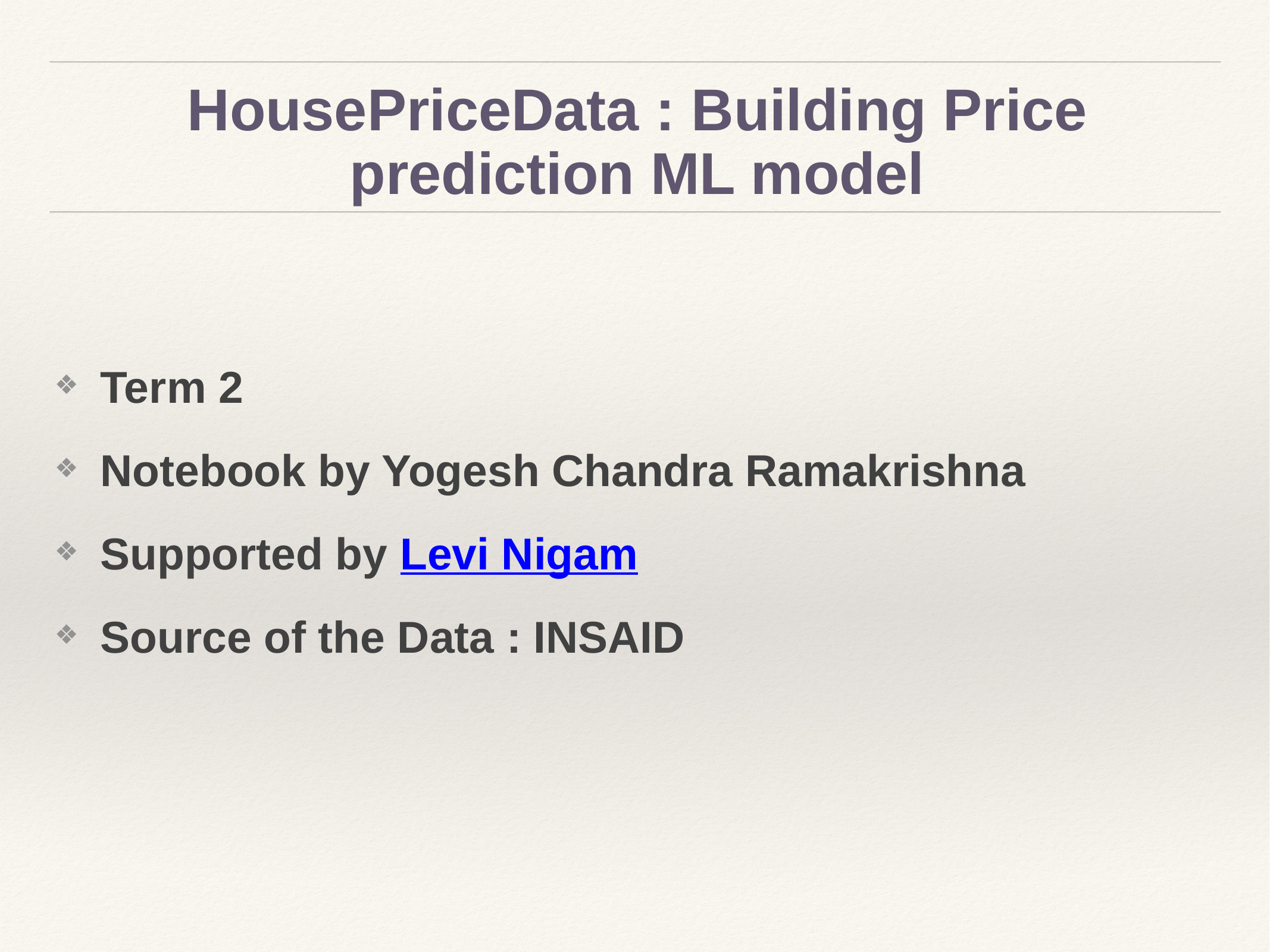

# HousePriceData : Building Price prediction ML model
Term 2
Notebook by Yogesh Chandra Ramakrishna
Supported by Levi Nigam
Source of the Data : INSAID